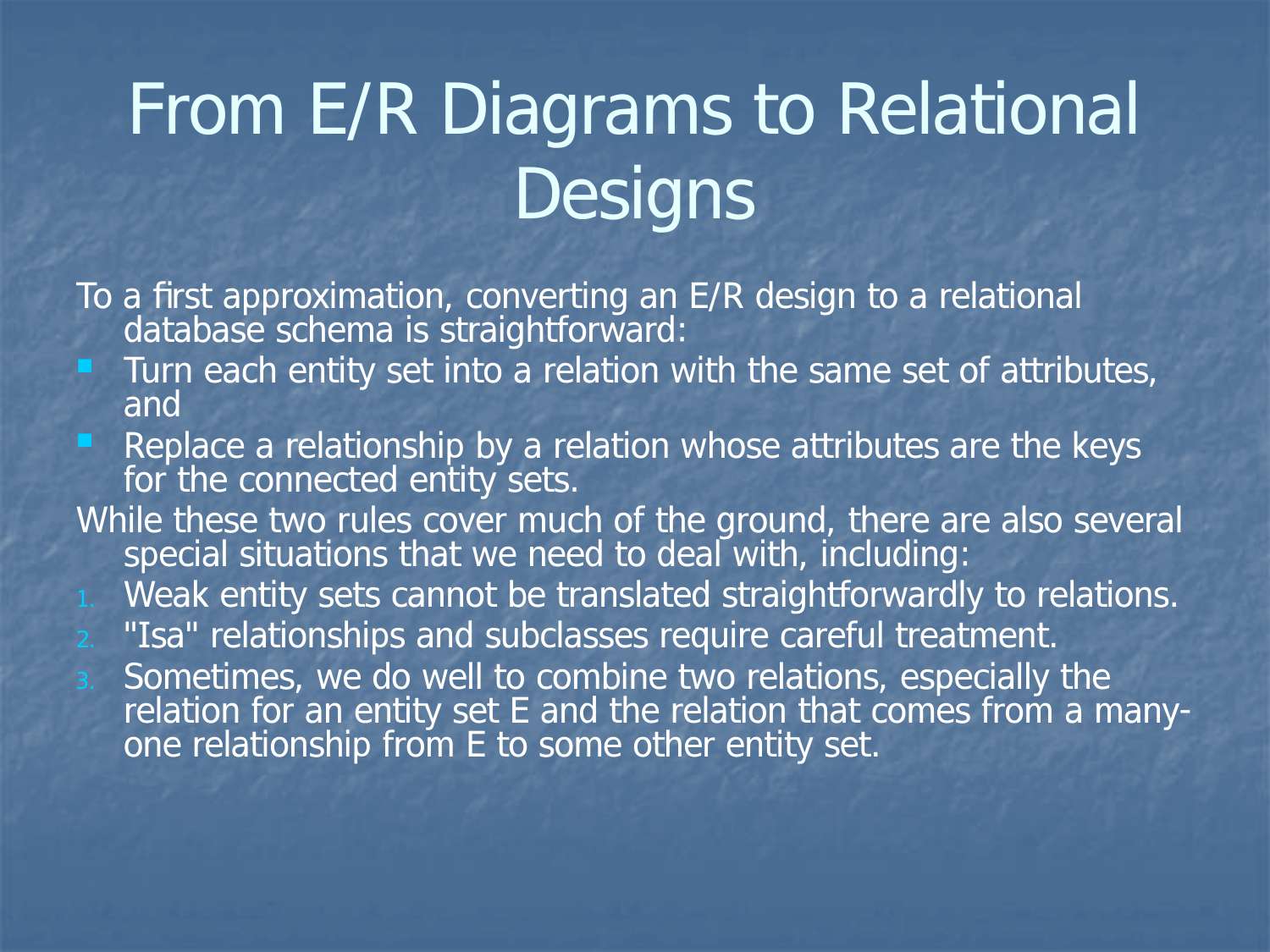

# From E/R Diagrams to Relational Designs
To a first approximation, converting an E/R design to a relational database schema is straightforward:
Turn each entity set into a relation with the same set of attributes, and
Replace a relationship by a relation whose attributes are the keys for the connected entity sets.
While these two rules cover much of the ground, there are also several special situations that we need to deal with, including:
Weak entity sets cannot be translated straightforwardly to relations.
"Isa" relationships and subclasses require careful treatment.
Sometimes, we do well to combine two relations, especially the relation for an entity set E and the relation that comes from a many-one relationship from E to some other entity set.